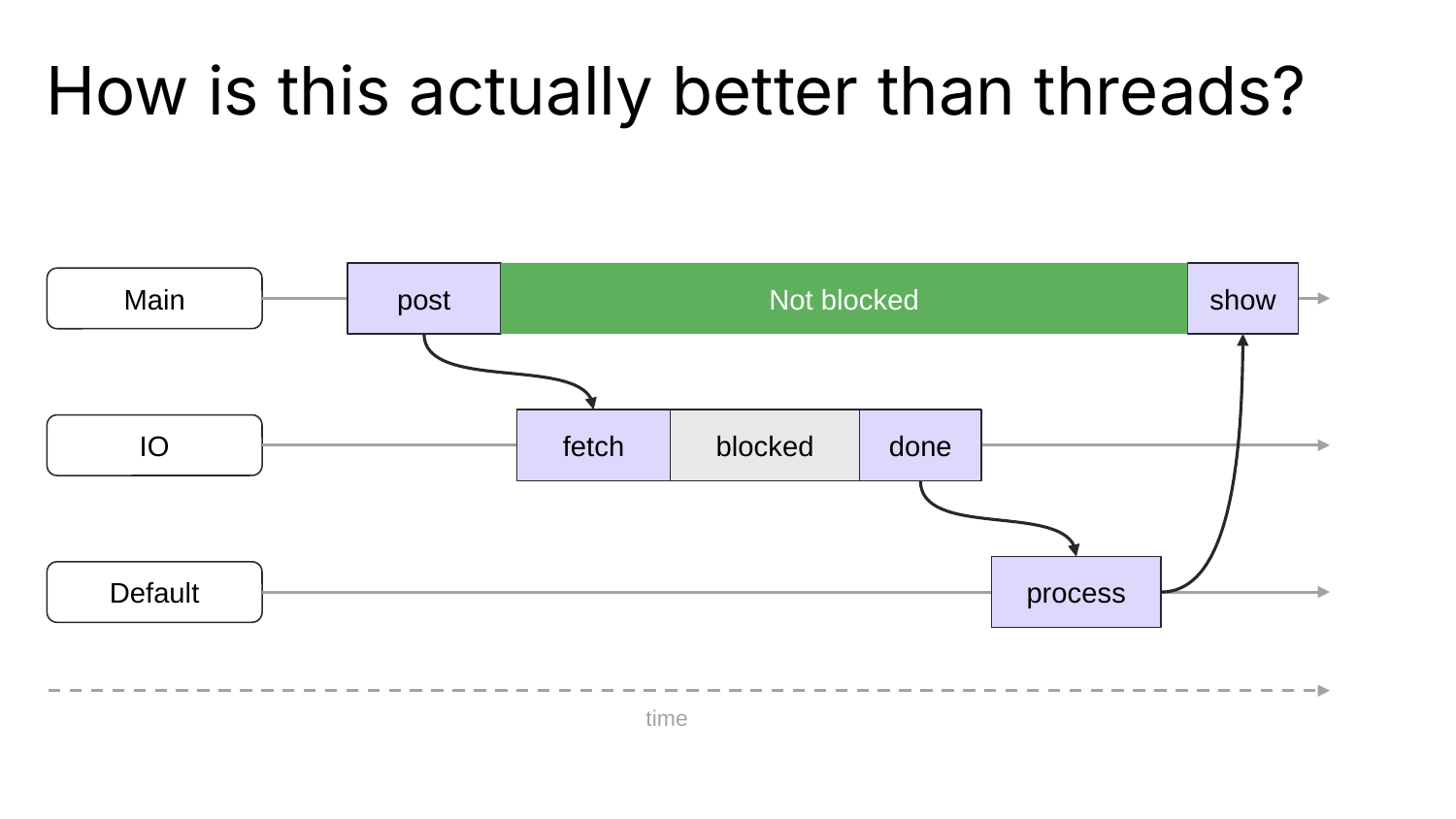

# How is this actually better than threads?
post
Not blocked
show
Main
fetch
blocked
done
IO
process
Default
time